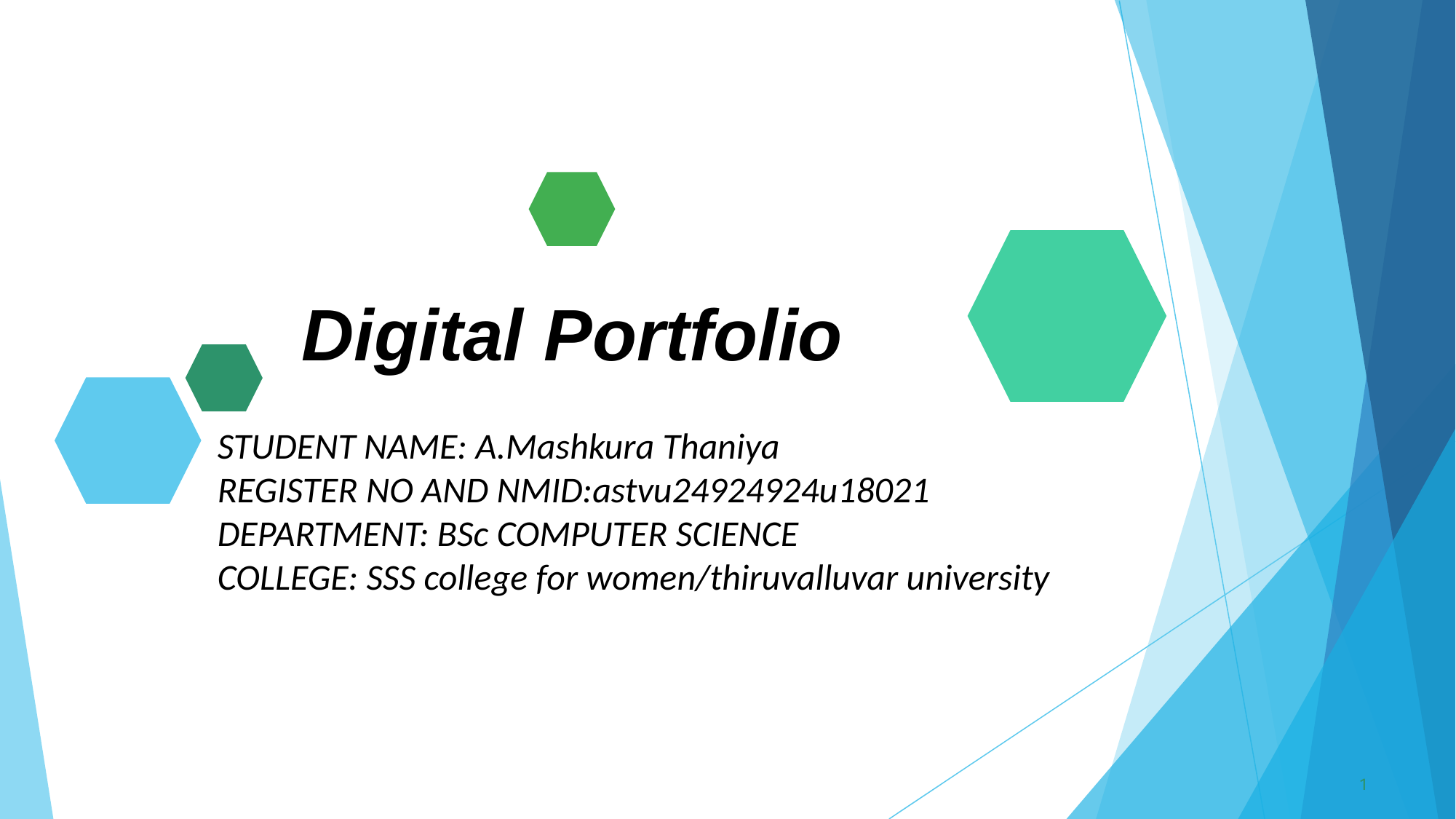

# Digital Portfolio

STUDENT NAME: A.Mashkura Thaniya
REGISTER NO AND NMID:astvu24924924u18021
DEPARTMENT: BSc COMPUTER SCIENCE
COLLEGE: SSS college for women/thiruvalluvar university

1